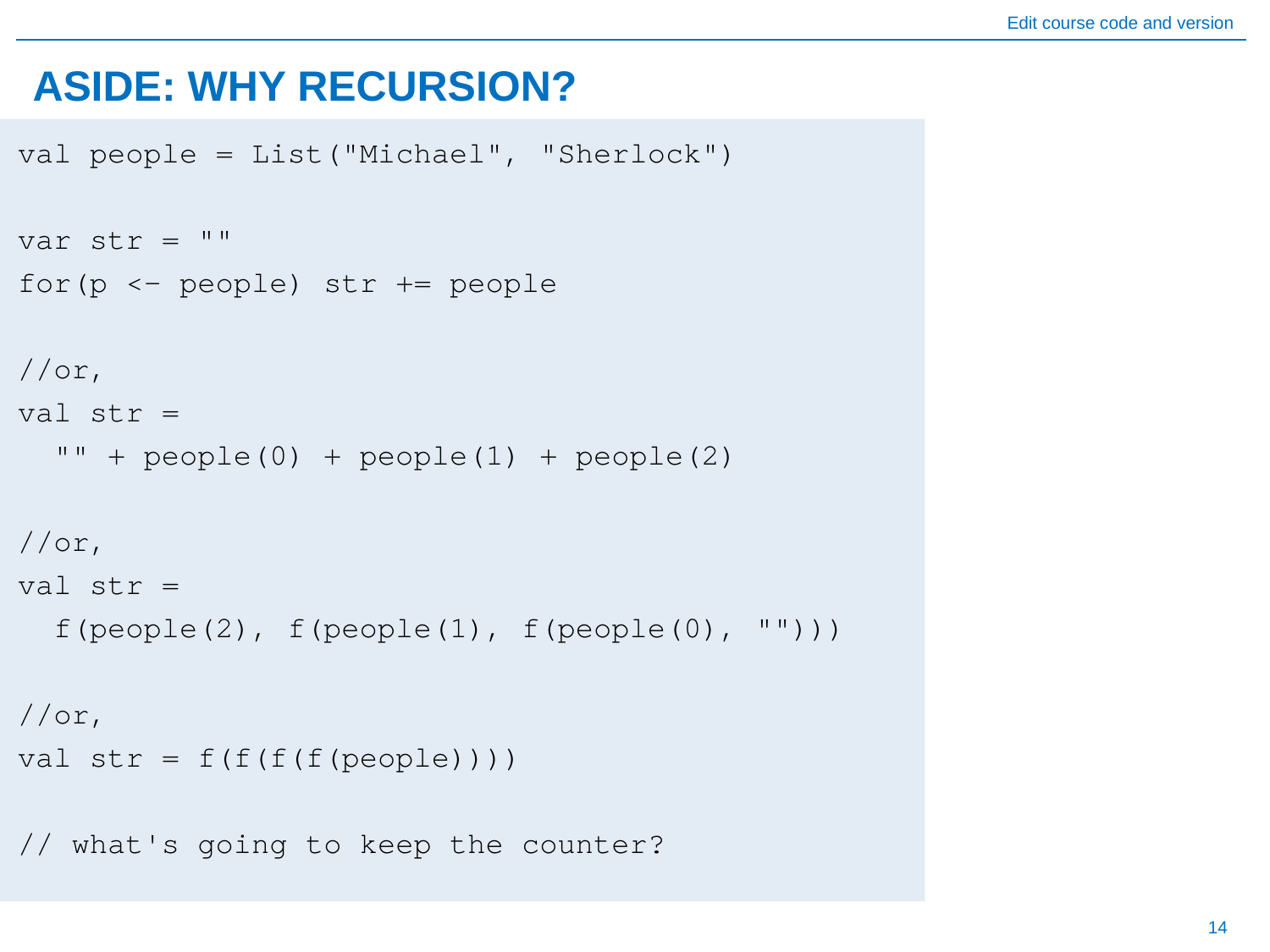

# ASIDE: WHY RECURSION?

val people = List("Michael", "Sherlock")
var str = ""
for(p <- people) str += people
//or,
val str =
  "" + people(0) + people(1) + people(2)
//or,
val str =
  f(people(2), f(people(1), f(people(0), "")))

//or,
val str = f(f(f(f(people))))
// what's going to keep the counter?